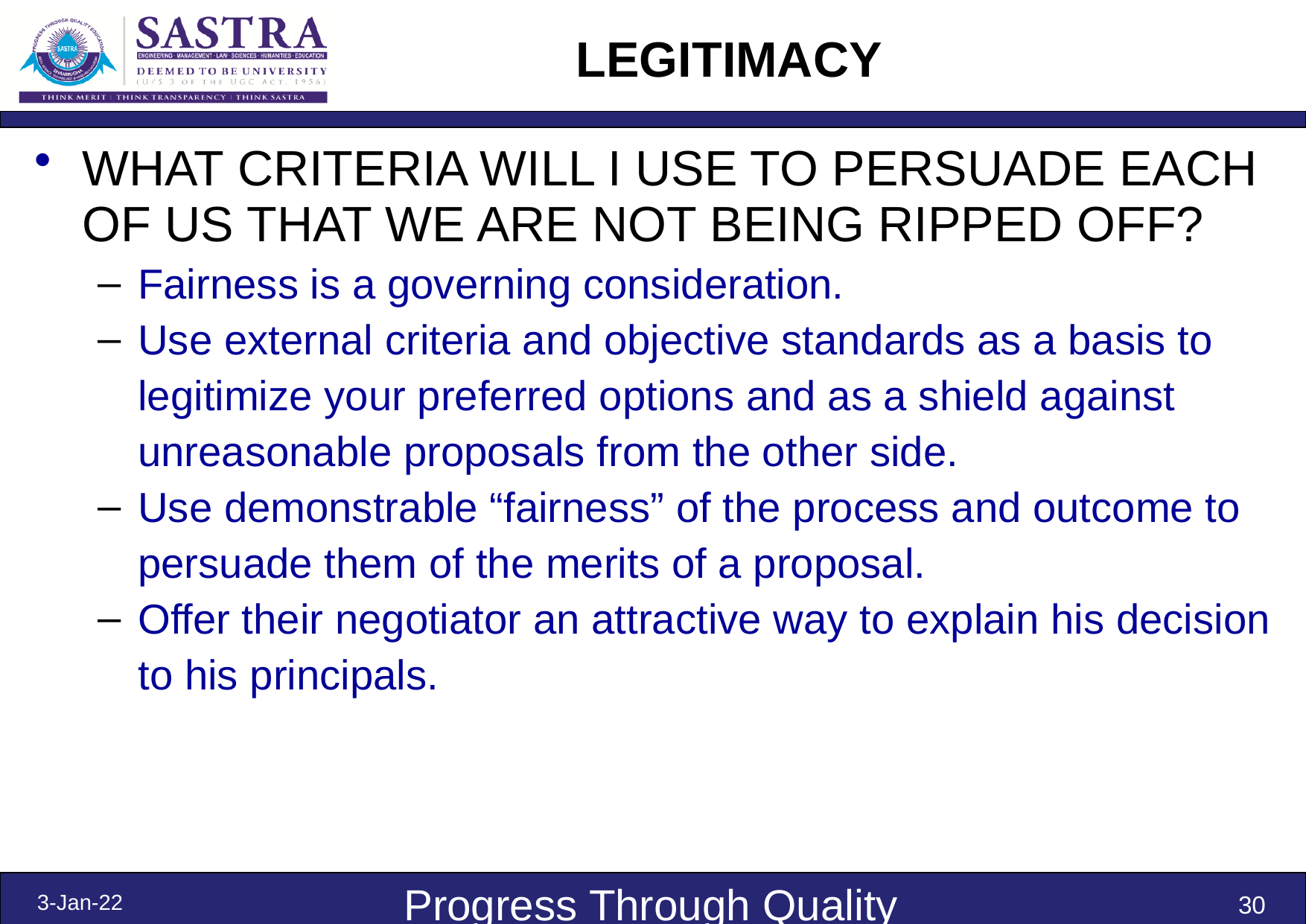

# LEGITIMACY
WHAT CRITERIA WILL I USE TO PERSUADE EACH OF US THAT WE ARE NOT BEING RIPPED OFF?
Fairness is a governing consideration.
Use external criteria and objective standards as a basis to legitimize your preferred options and as a shield against unreasonable proposals from the other side.
Use demonstrable “fairness” of the process and outcome to persuade them of the merits of a proposal.
Offer their negotiator an attractive way to explain his decision to his principals.
3-Jan-22
30